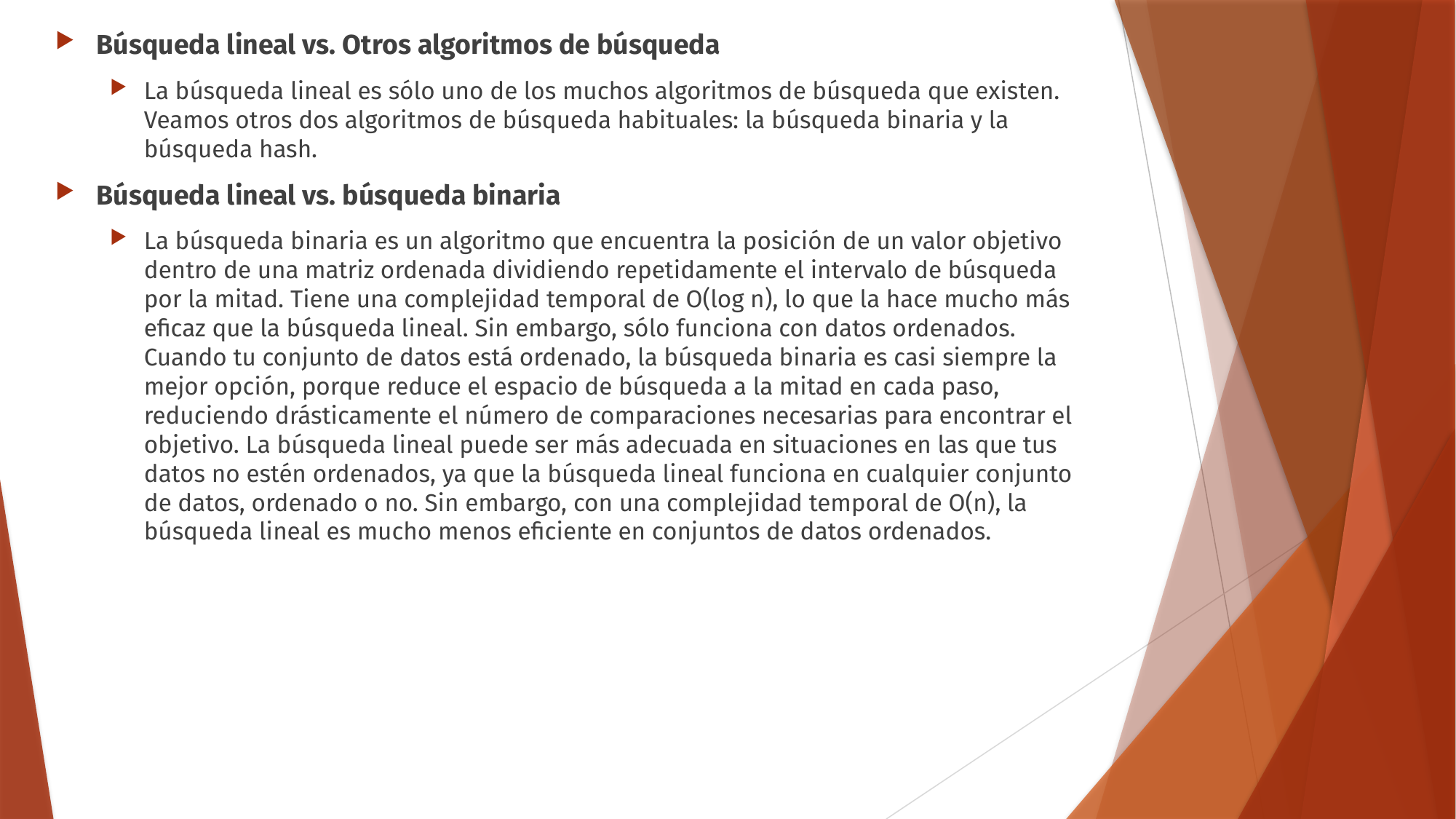

Búsqueda lineal vs. Otros algoritmos de búsqueda
La búsqueda lineal es sólo uno de los muchos algoritmos de búsqueda que existen. Veamos otros dos algoritmos de búsqueda habituales: la búsqueda binaria y la búsqueda hash.
Búsqueda lineal vs. búsqueda binaria
La búsqueda binaria es un algoritmo que encuentra la posición de un valor objetivo dentro de una matriz ordenada dividiendo repetidamente el intervalo de búsqueda por la mitad. Tiene una complejidad temporal de O(log n), lo que la hace mucho más eficaz que la búsqueda lineal. Sin embargo, sólo funciona con datos ordenados. Cuando tu conjunto de datos está ordenado, la búsqueda binaria es casi siempre la mejor opción, porque reduce el espacio de búsqueda a la mitad en cada paso, reduciendo drásticamente el número de comparaciones necesarias para encontrar el objetivo. La búsqueda lineal puede ser más adecuada en situaciones en las que tus datos no estén ordenados, ya que la búsqueda lineal funciona en cualquier conjunto de datos, ordenado o no. Sin embargo, con una complejidad temporal de O(n), la búsqueda lineal es mucho menos eficiente en conjuntos de datos ordenados.